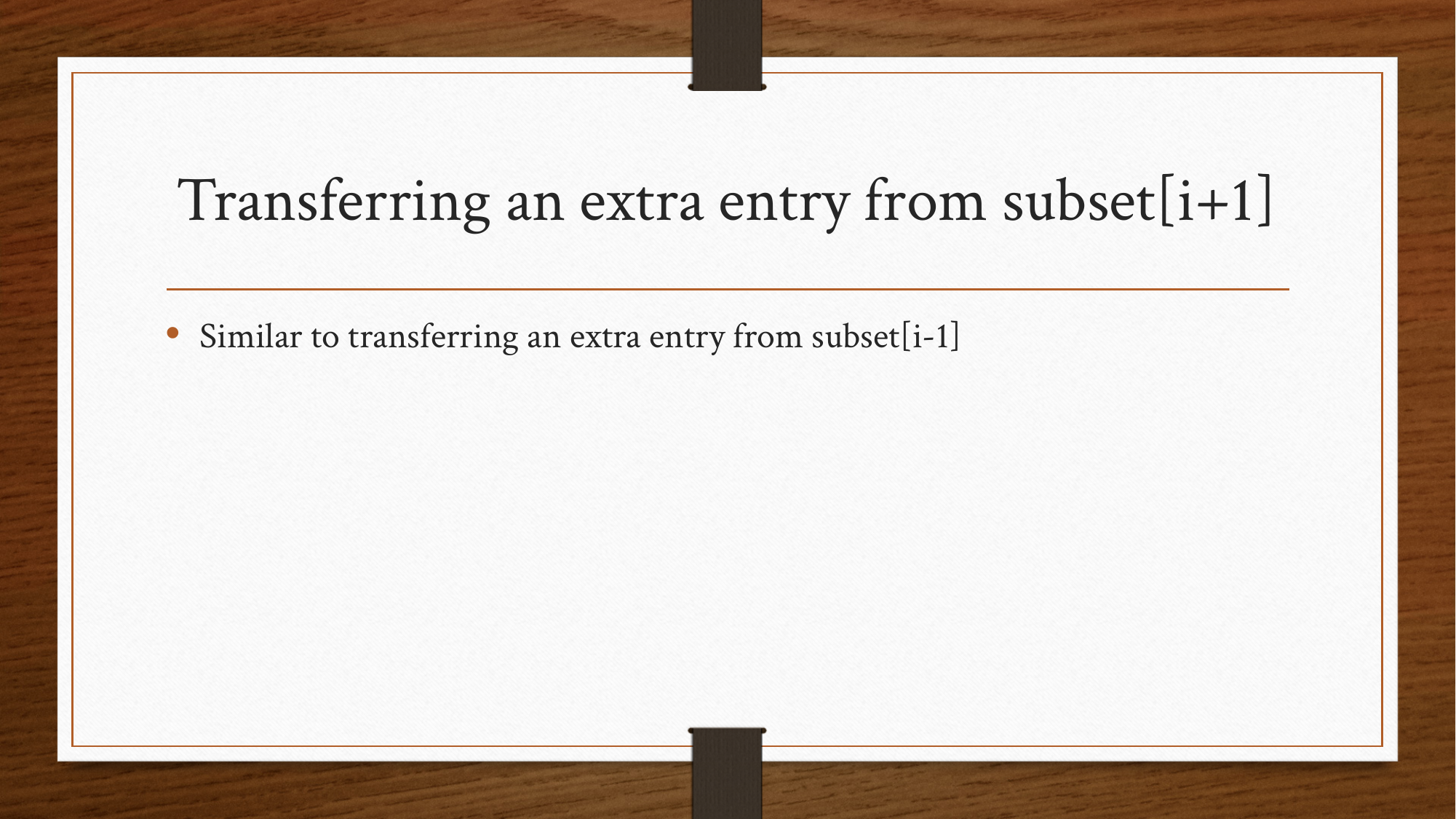

# Transferring an extra entry from subset[i+1]
Similar to transferring an extra entry from subset[i-1]